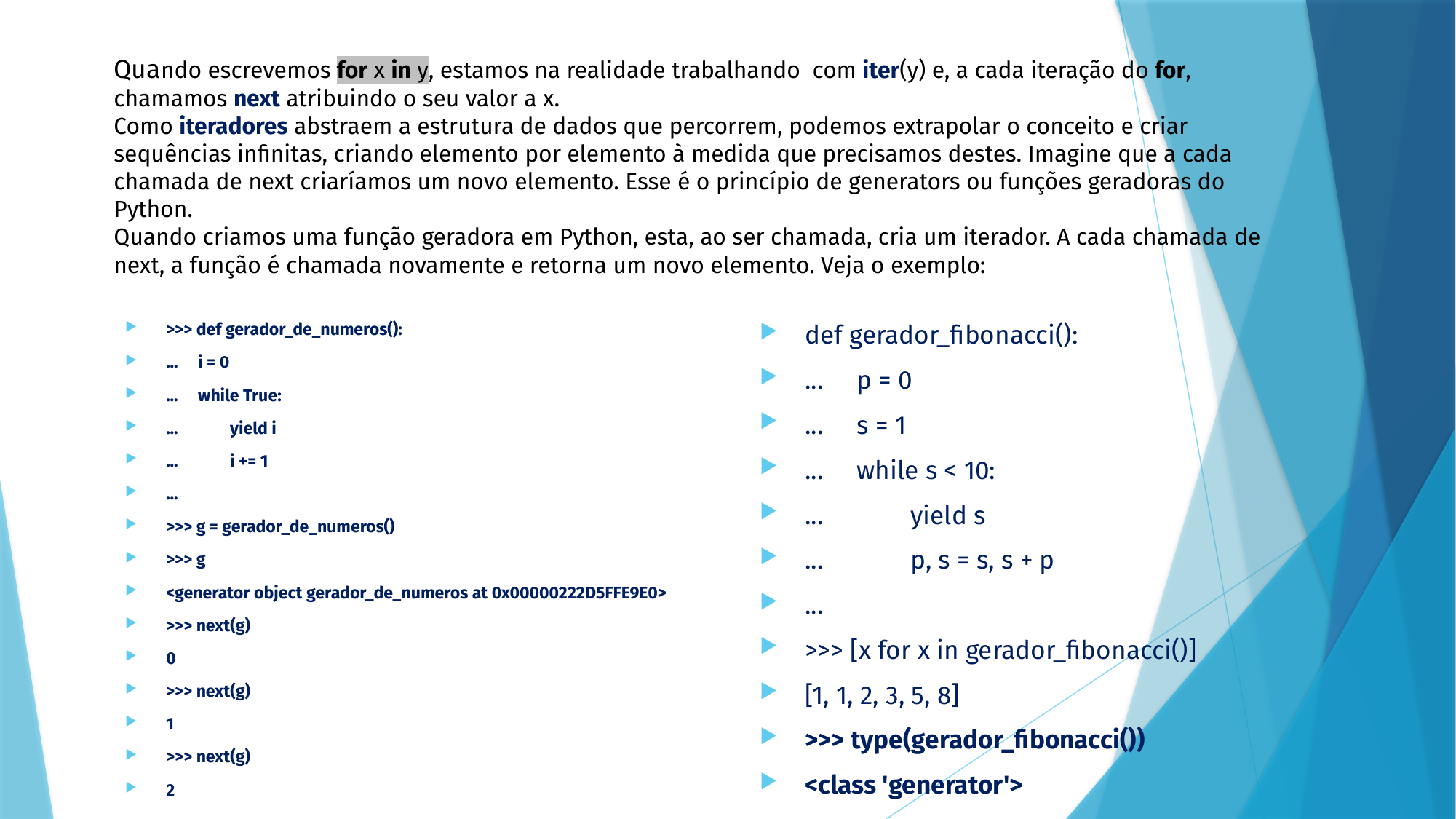

# Quando escrevemos for x in y, estamos na realidade trabalhando  com iter(y) e, a cada iteração do for, chamamos next atribuindo o seu valor a x. Como iteradores abstraem a estrutura de dados que percorrem, podemos extrapolar o conceito e criar sequências infinitas, criando elemento por elemento à medida que precisamos destes. Imagine que a cada chamada de next criaríamos um novo elemento. Esse é o princípio de generators ou funções geradoras do Python. Quando criamos uma função geradora em Python, esta, ao ser chamada, cria um iterador. A cada chamada de next, a função é chamada novamente e retorna um novo elemento. Veja o exemplo:
def gerador_fibonacci():
...     p = 0
...     s = 1
...     while s < 10:
...             yield s
...             p, s = s, s + p
...
>>> [x for x in gerador_fibonacci()]
[1, 1, 2, 3, 5, 8]
>>> type(gerador_fibonacci())
<class 'generator'>

>>> def gerador_de_numeros():
...     i = 0
...     while True:
...             yield i
...             i += 1
...
>>> g = gerador_de_numeros()
>>> g
<generator object gerador_de_numeros at 0x00000222D5FFE9E0>
>>> next(g)
0
>>> next(g)
1
>>> next(g)
2